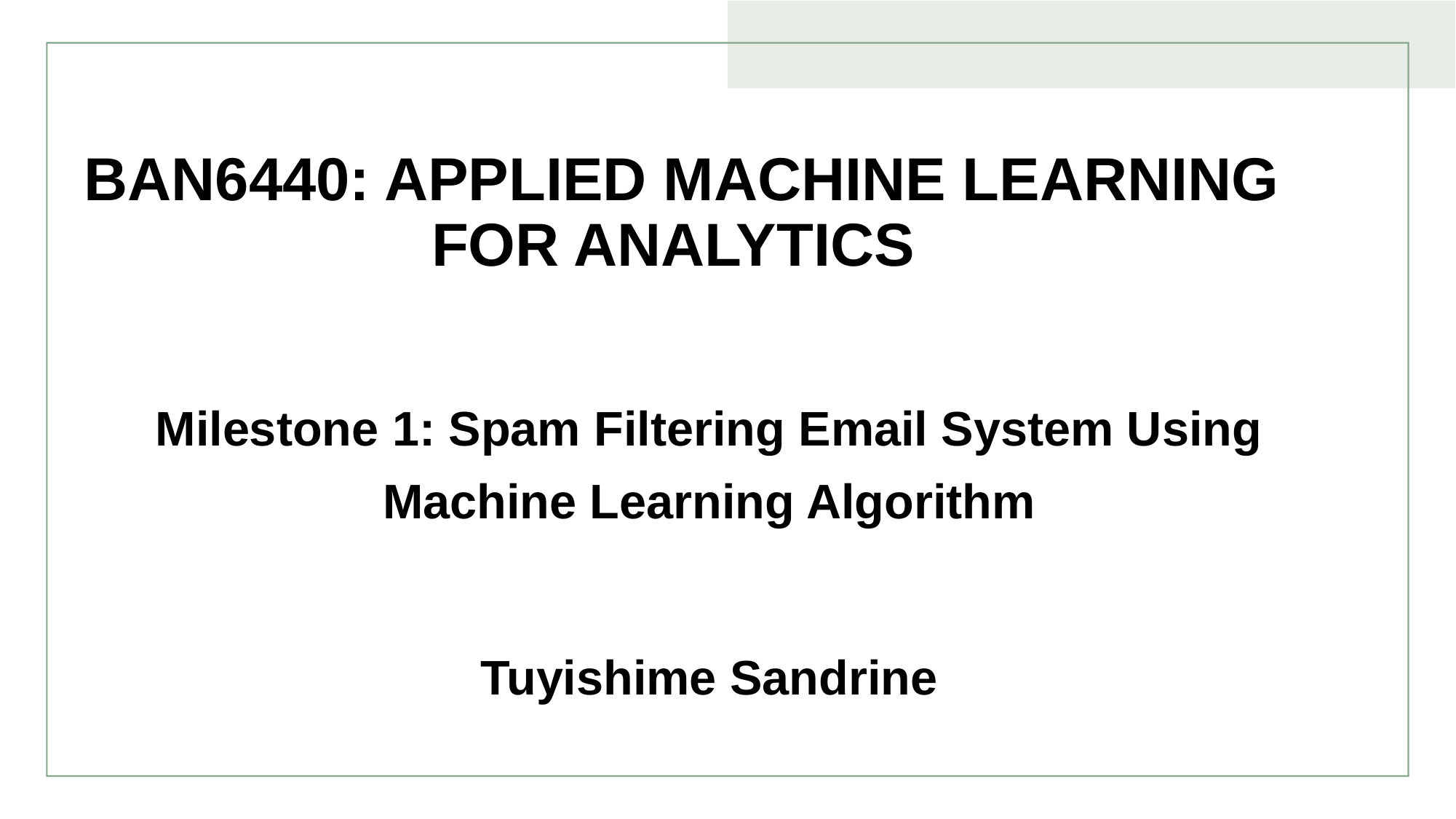

# BAN6440: Applied machine learning for analytics
Milestone 1: Spam Filtering Email System Using Machine Learning Algorithm

Tuyishime Sandrine